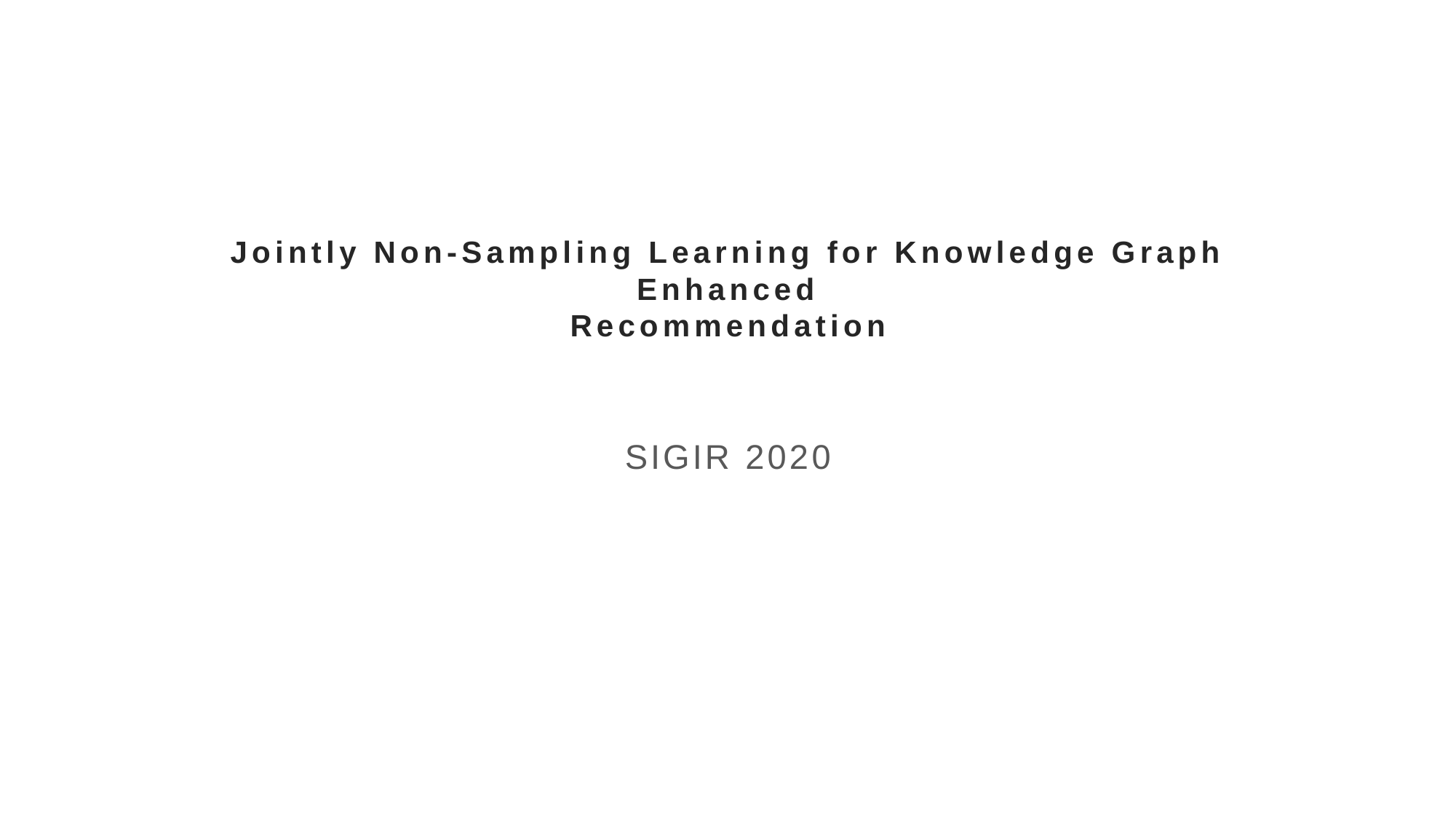

# Jointly Non-Sampling Learning for Knowledge Graph Enhanced Recommendation
SIGIR 2020